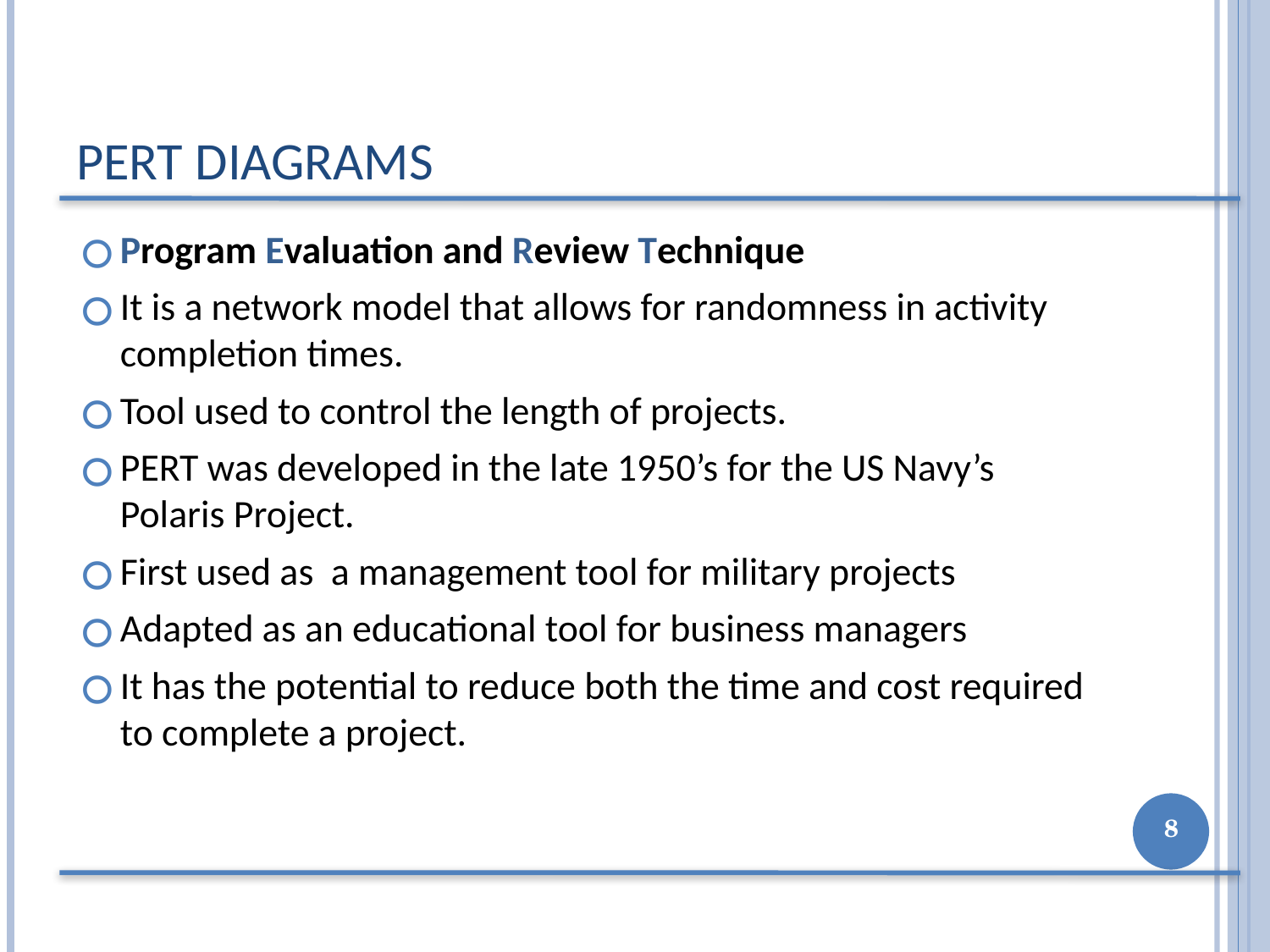

# PERT DIAGRAMS
Program Evaluation and Review Technique
It is a network model that allows for randomness in activity completion times.
Tool used to control the length of projects.
PERT was developed in the late 1950’s for the US Navy’s Polaris Project.
First used as  a management tool for military projects
Adapted as an educational tool for business managers
It has the potential to reduce both the time and cost required to complete a project.

8